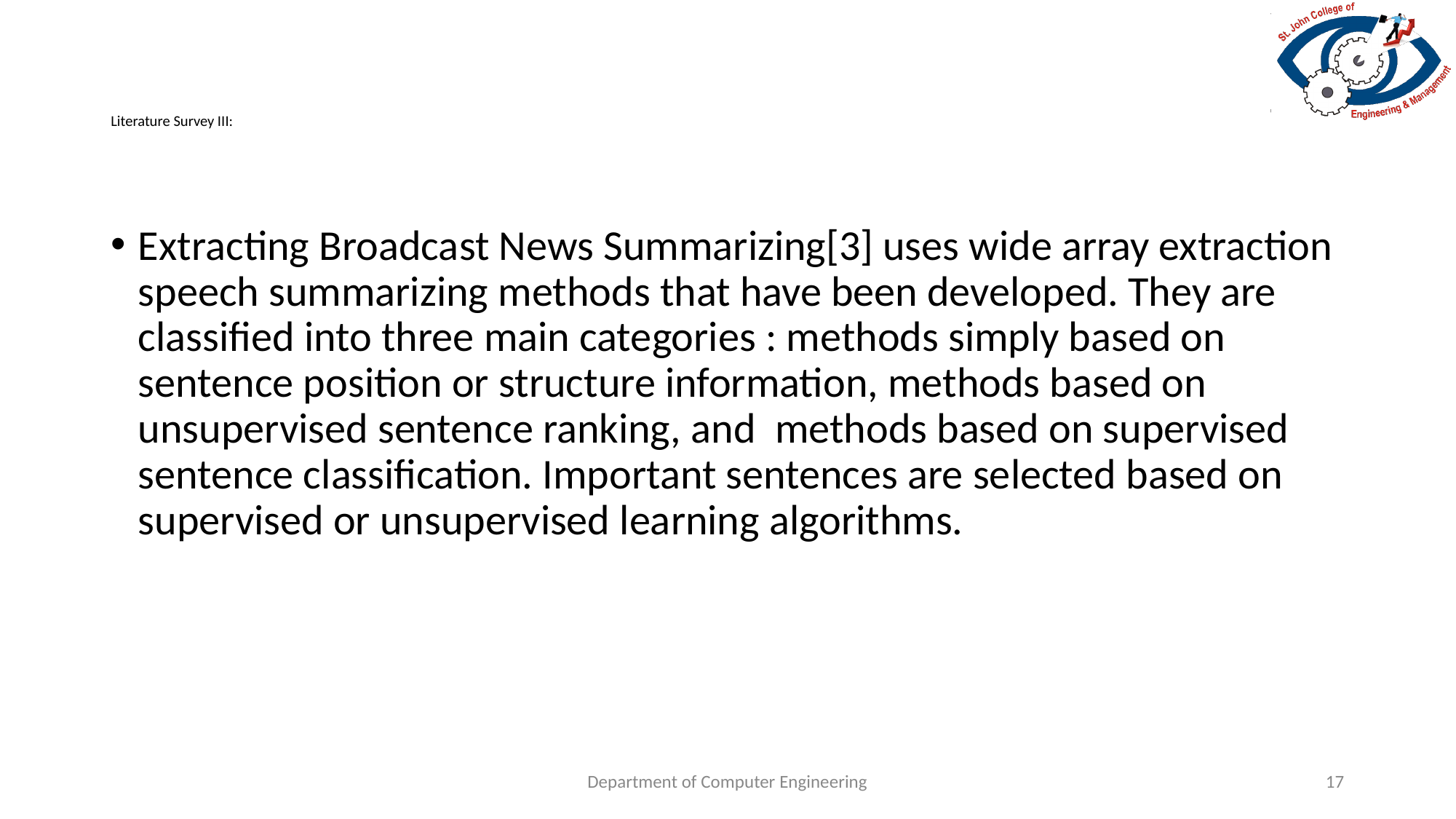

# Literature Survey III:
Extracting Broadcast News Summarizing[3] uses wide array extraction speech summarizing methods that have been developed. They are classified into three main categories : methods simply based on sentence position or structure information, methods based on unsupervised sentence ranking, and  methods based on supervised sentence classification. Important sentences are selected based on supervised or unsupervised learning algorithms.

Department of Computer Engineering
17